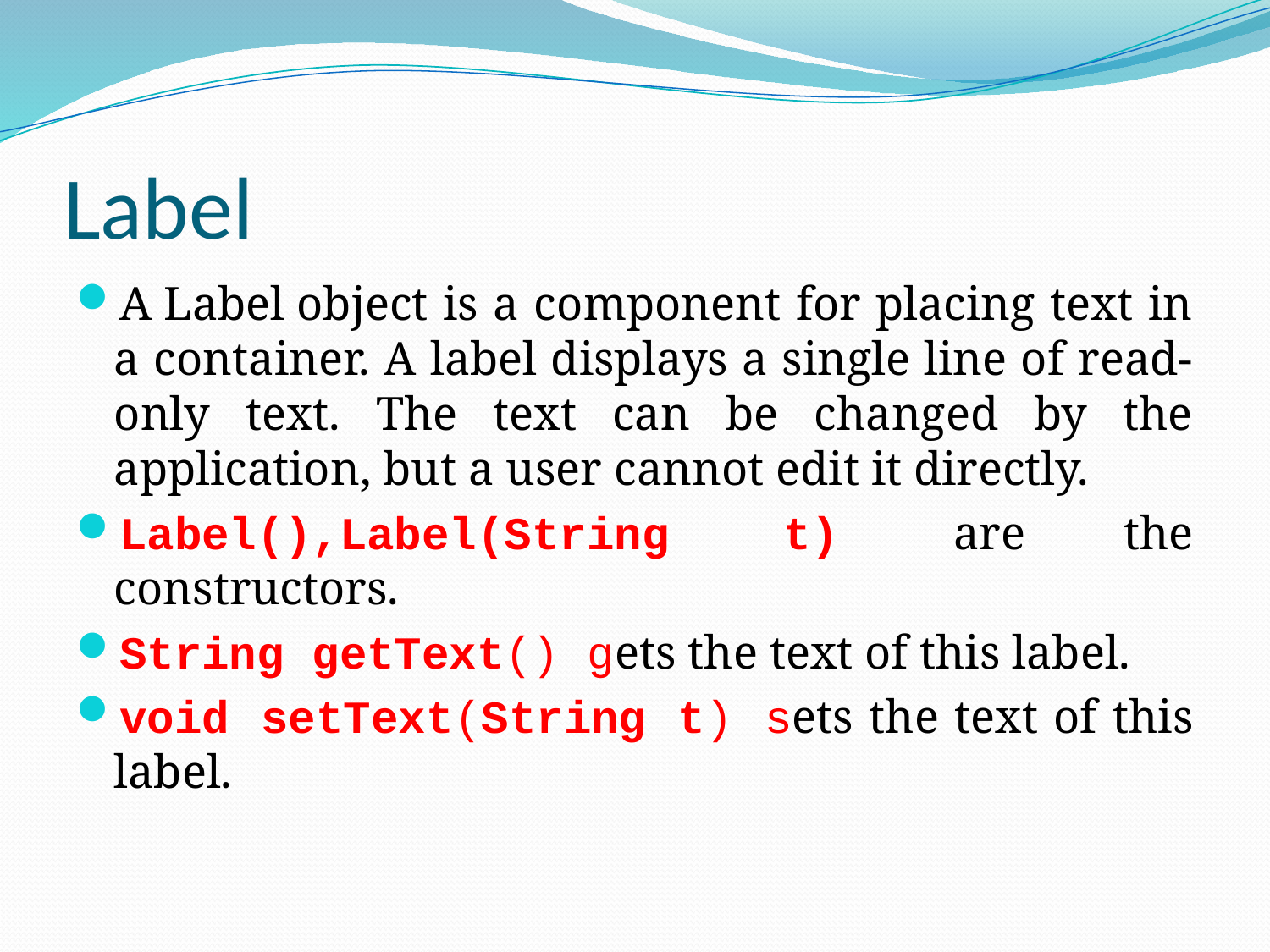

# Label
A Label object is a component for placing text in a container. A label displays a single line of read-only text. The text can be changed by the application, but a user cannot edit it directly.
Label(),Label(String t) are the constructors.
String getText() gets the text of this label.
void setText(String t) sets the text of this label.